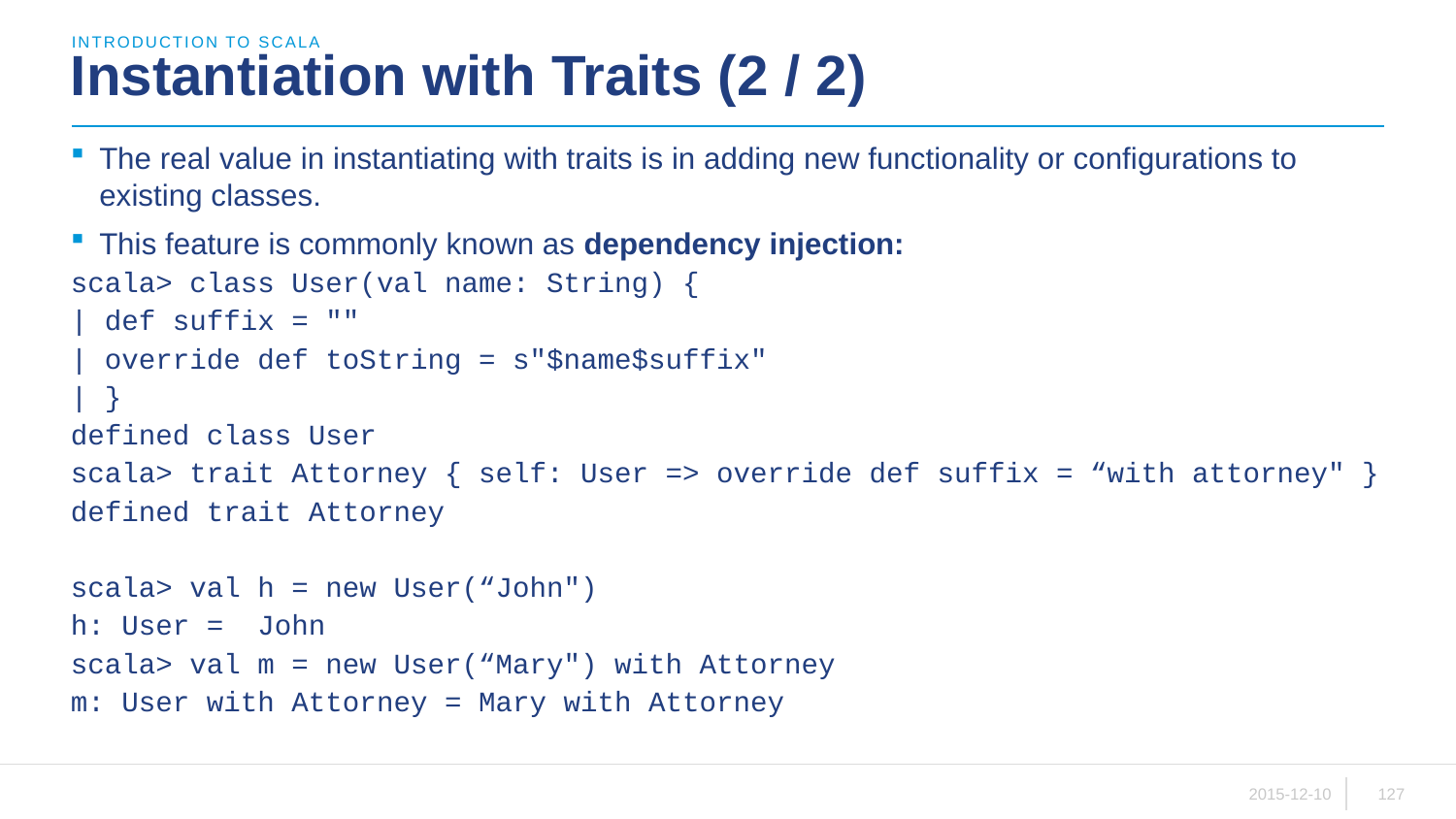

introduction to scala
# Instantiation with Traits (2 / 2)
The real value in instantiating with traits is in adding new functionality or configurations to existing classes.
This feature is commonly known as dependency injection:
scala> class User(val name: String) {
| def suffix = ""
| override def toString = s"$name$suffix"
| }
defined class User
scala> trait Attorney { self: User => override def suffix = “with attorney" }
defined trait Attorney

scala> val h = new User(“John")
h: User =  John
scala> val m = new User(“Mary") with Attorney
m: User with Attorney = Mary with Attorney